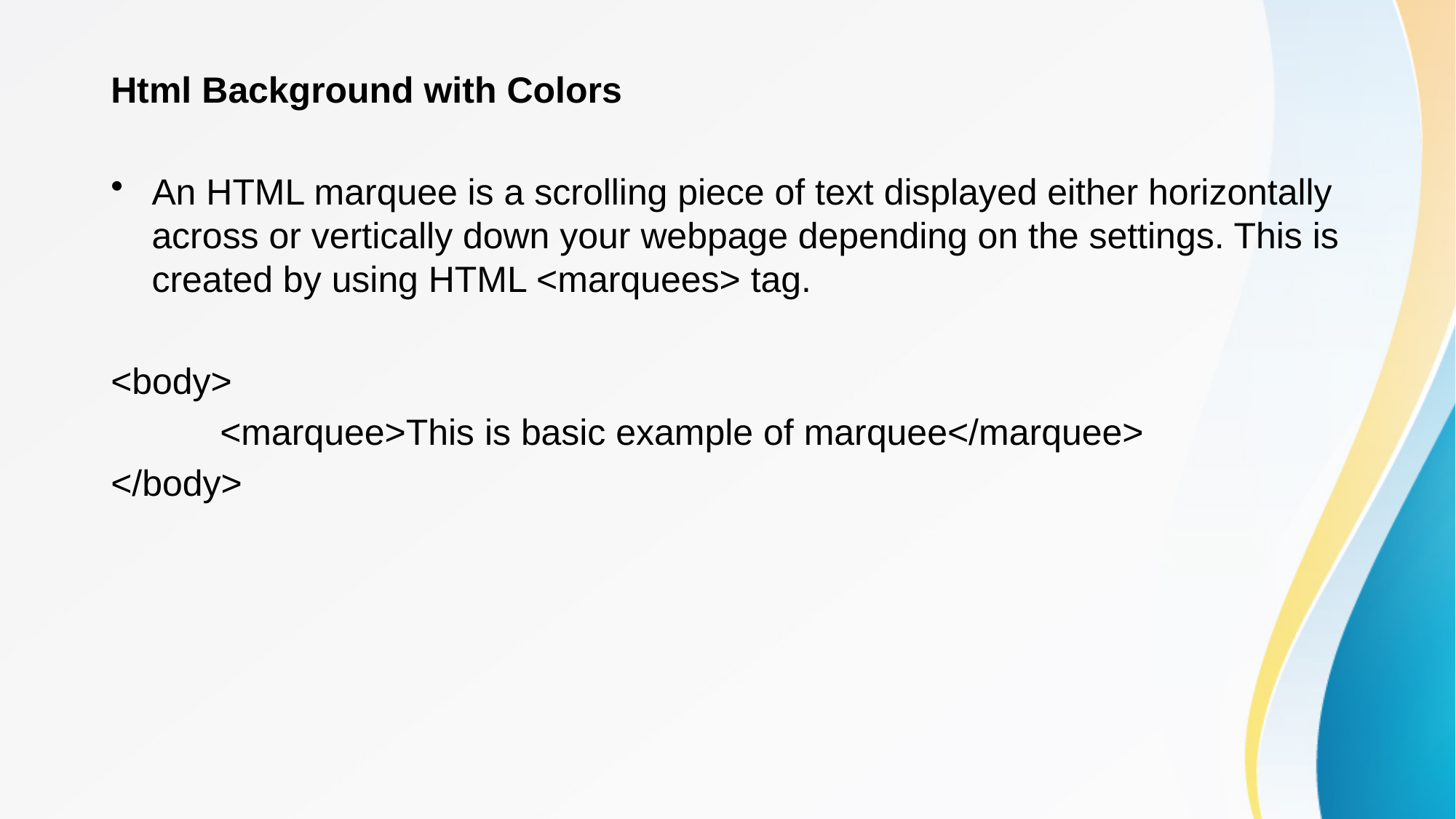

Html Background with Colors

An HTML marquee is a scrolling piece of text displayed either horizontally across or vertically down your webpage depending on the settings. This is created by using HTML <marquees> tag.

<body>
	<marquee>This is basic example of marquee</marquee>
</body>